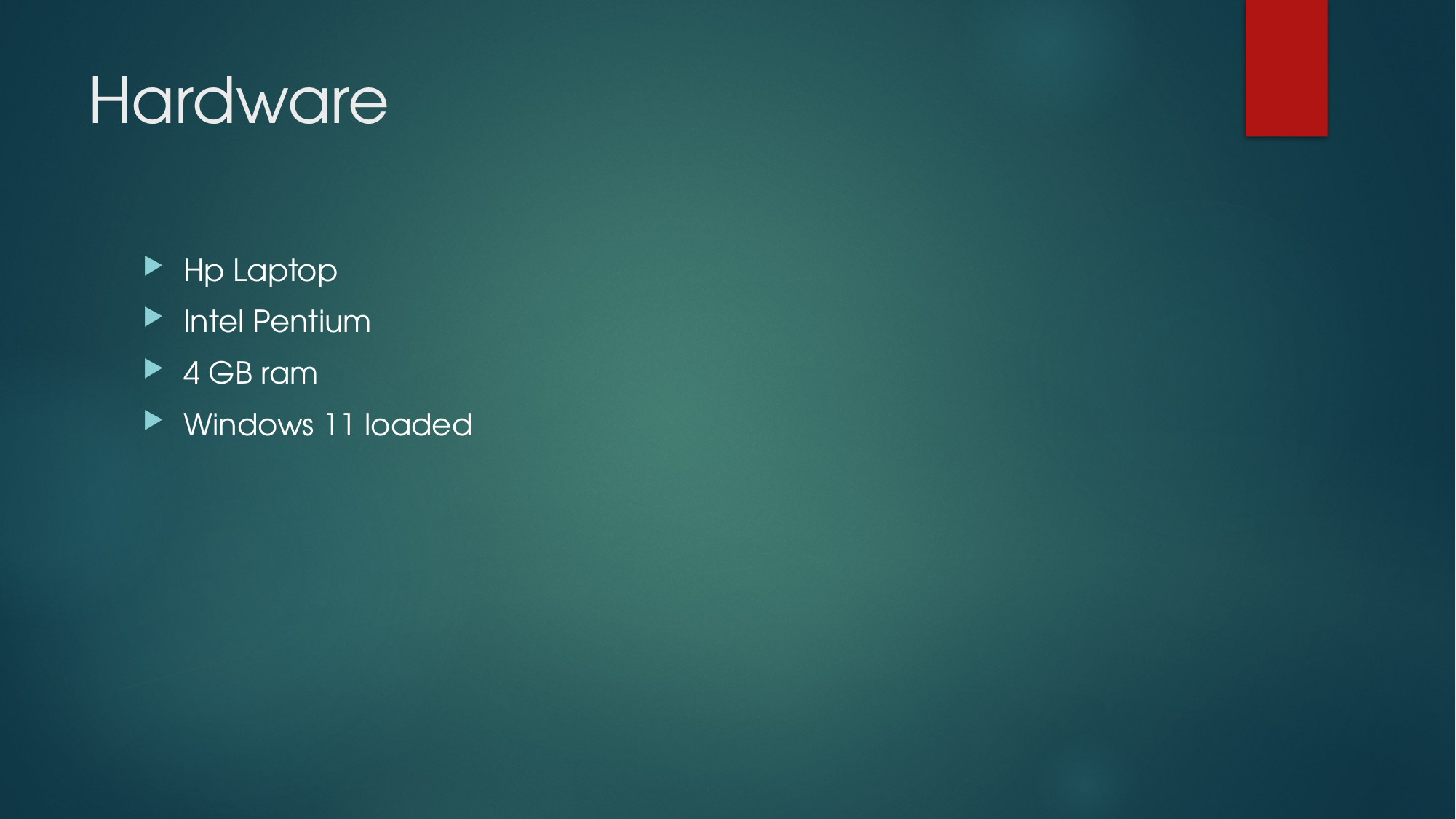

# Hardware
Hp Laptop
Intel Pentium
4 GB ram
Windows 11 loaded